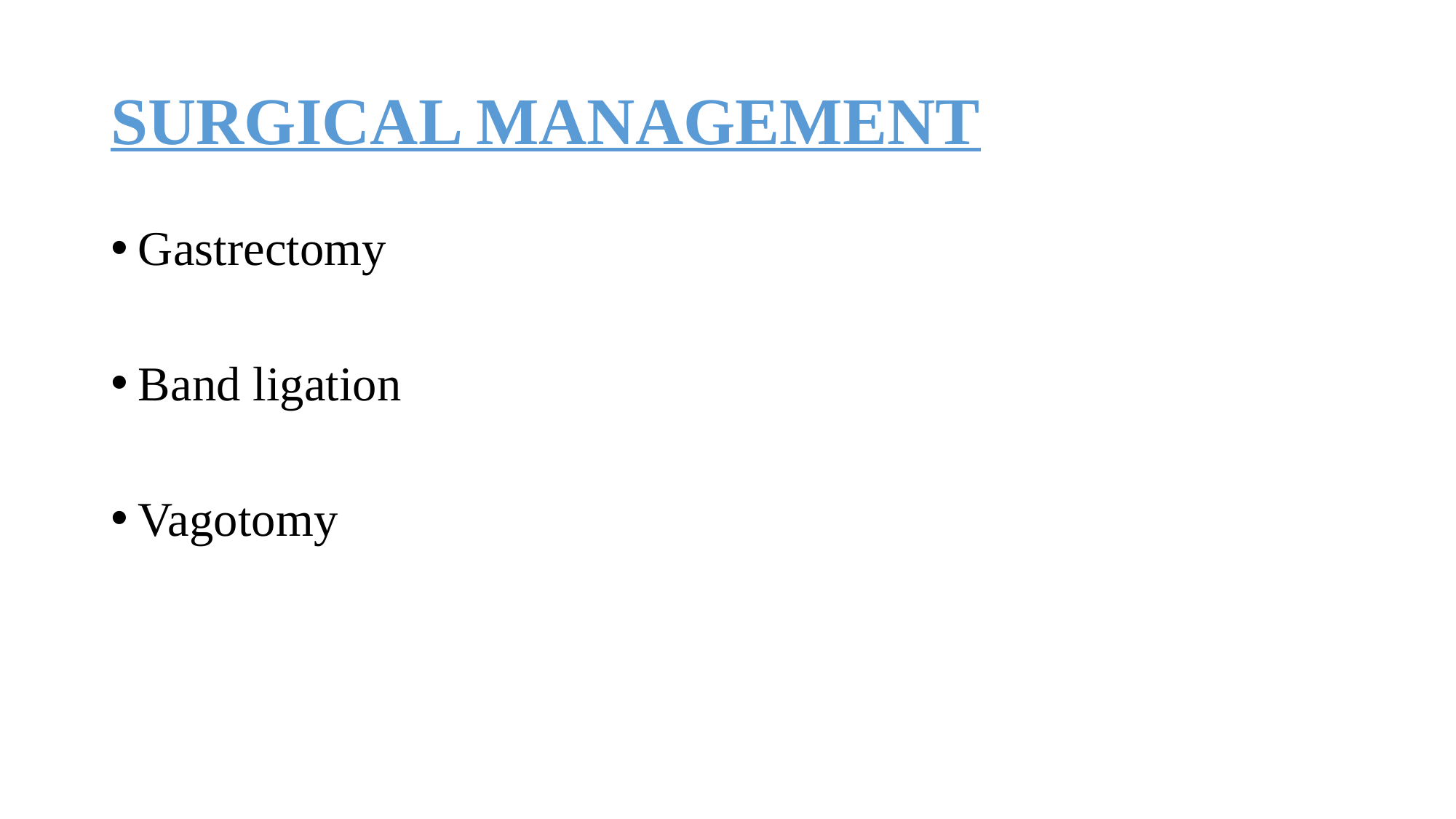

# SURGICAL MANAGEMENT
Gastrectomy

Band ligation

Vagotomy